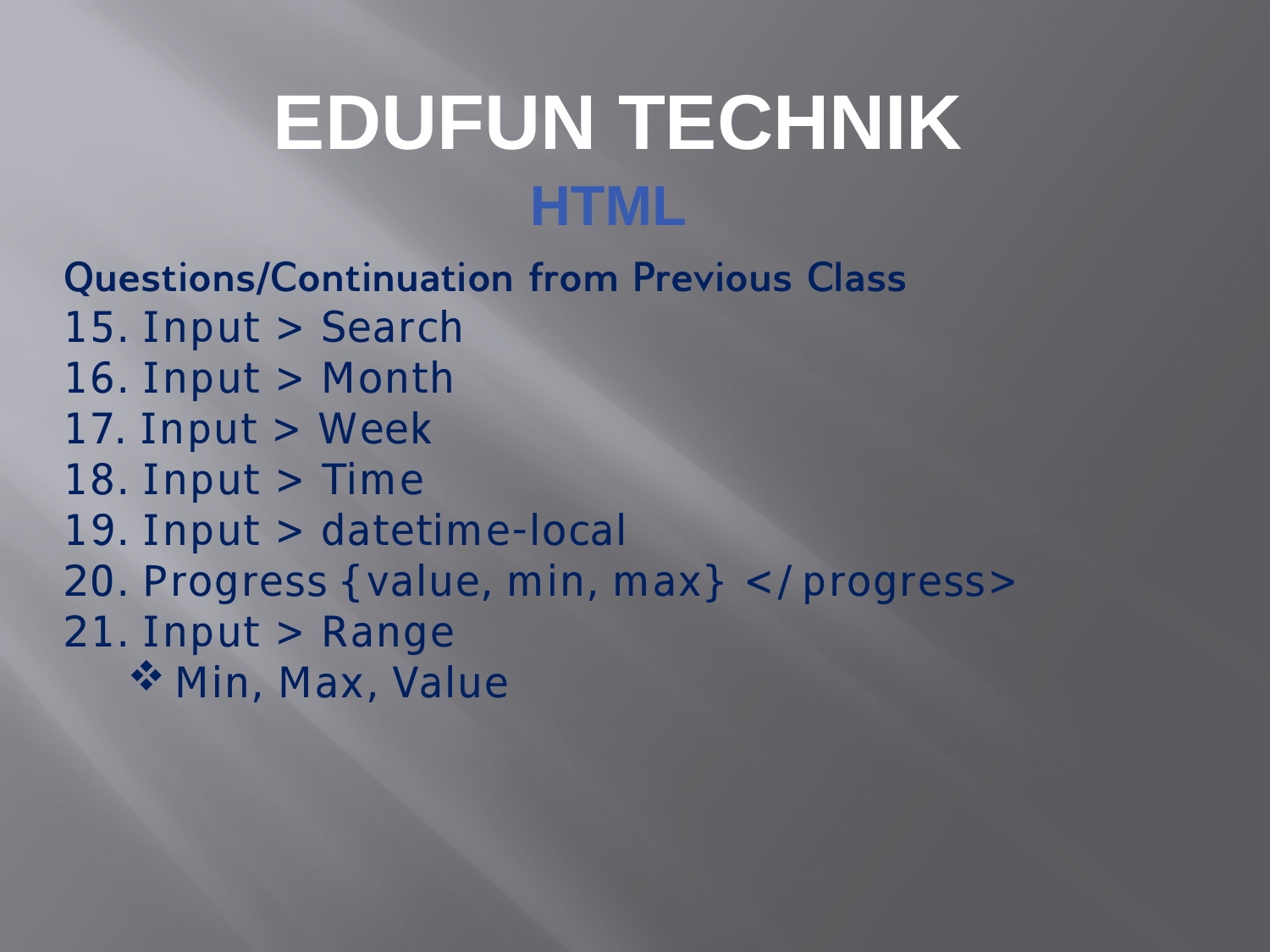

EDUFUN TECHNIK
HTML
Questions/Continuation from Previous Class
15. Input > Search
16. Input > Month
17. Input > Week
18. Input > Time
19. Input > datetime-local
20. Progress {value, min, max} </progress>
21. Input > Range
Min, Max, Value